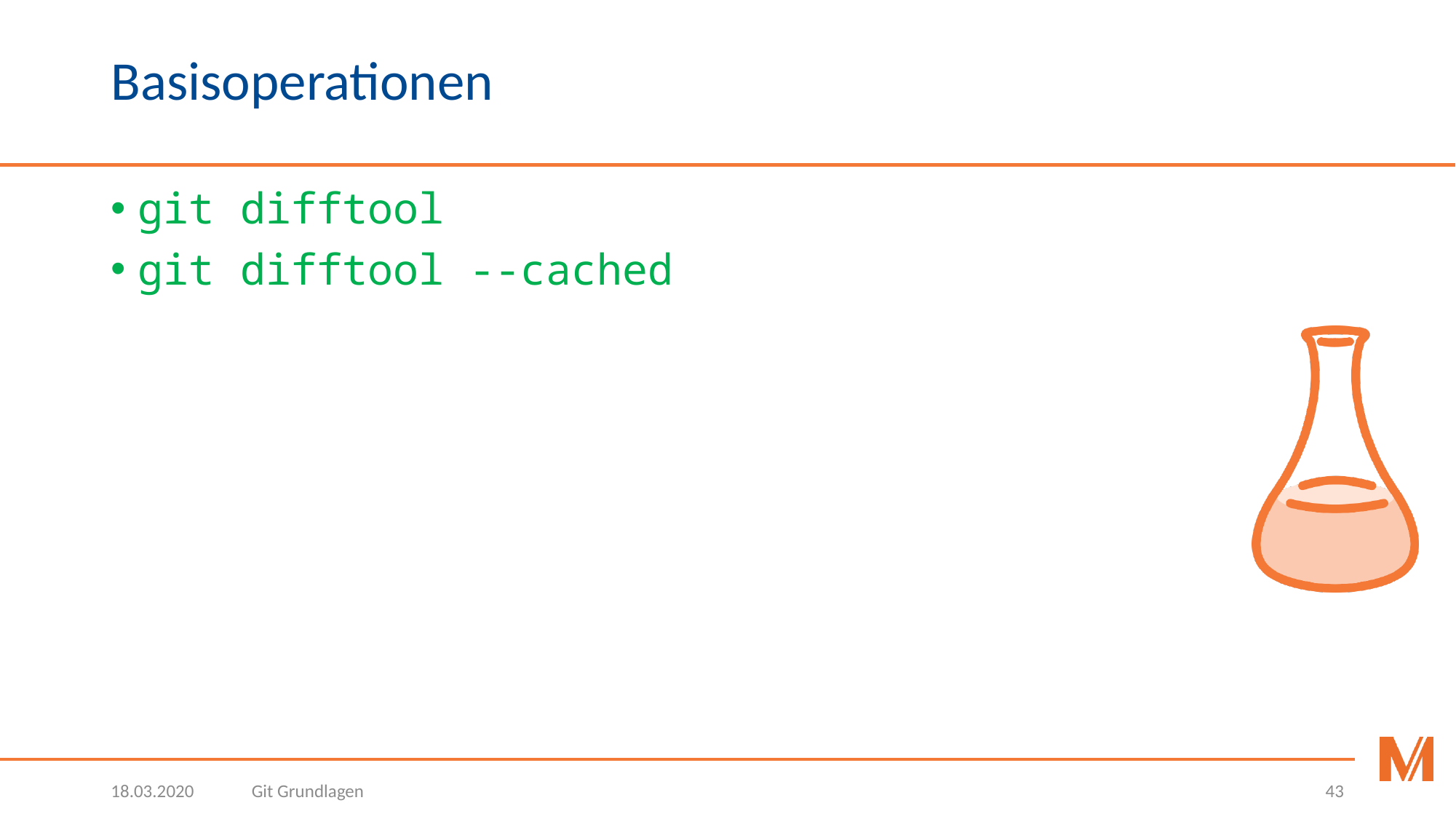

# Basisoperationen
git difftool
git difftool --cached

18.03.2020
Git Grundlagen
43